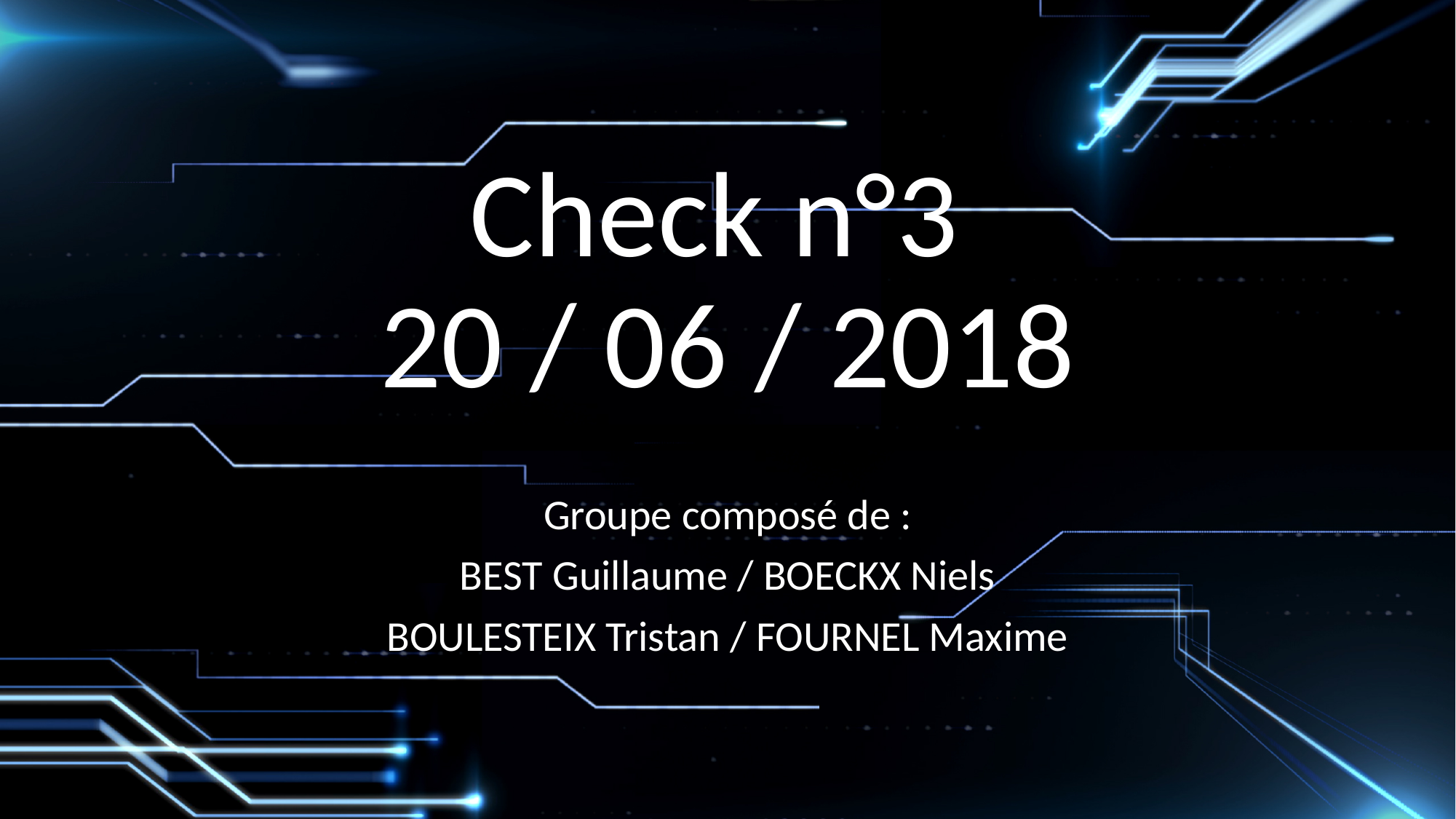

# Check n°3 20 / 06 / 2018
Groupe composé de :
BEST Guillaume / BOECKX Niels
BOULESTEIX Tristan / FOURNEL Maxime